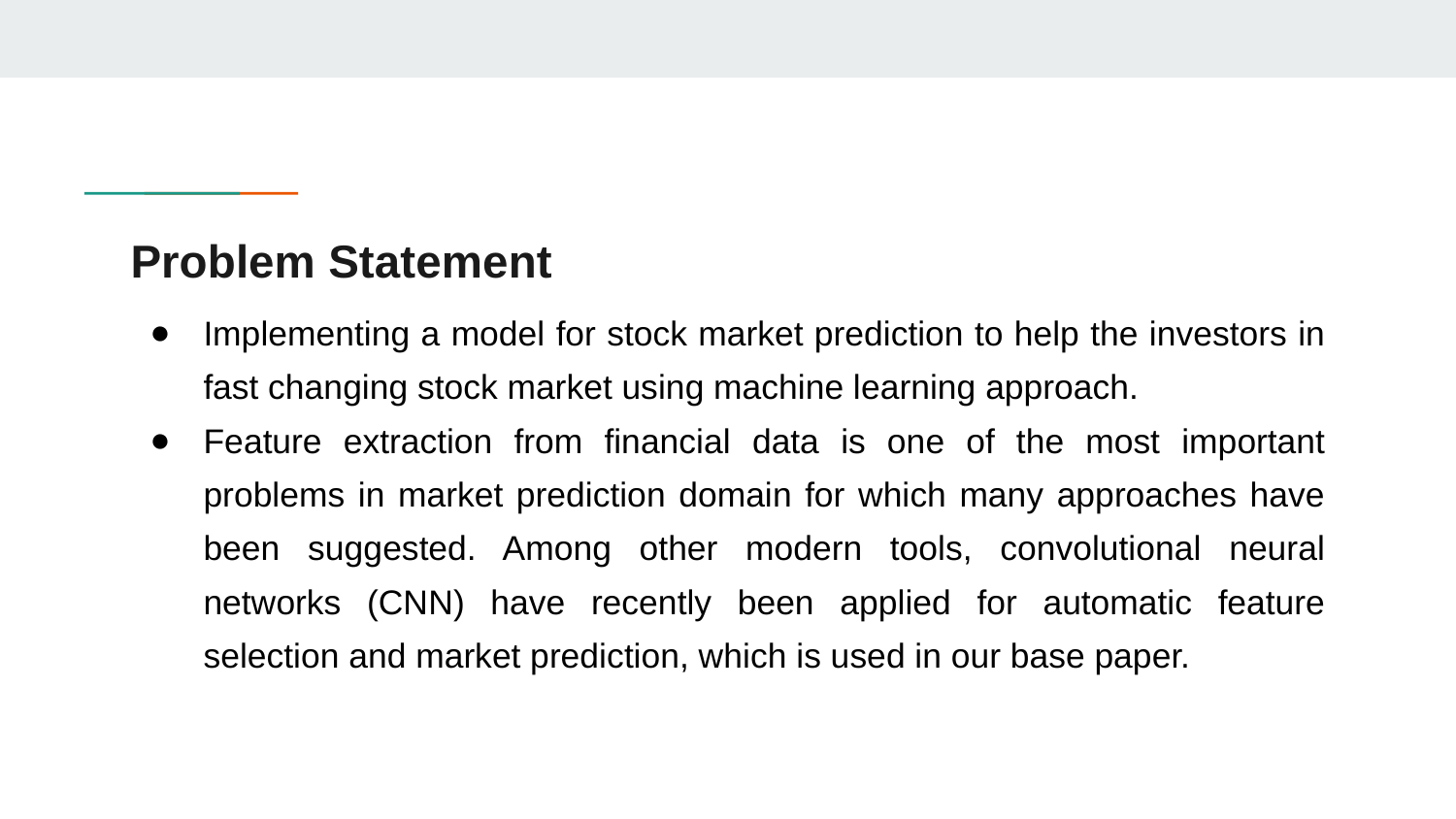

# Problem Statement
Implementing a model for stock market prediction to help the investors in fast changing stock market using machine learning approach.
Feature extraction from financial data is one of the most important problems in market prediction domain for which many approaches have been suggested. Among other modern tools, convolutional neural networks (CNN) have recently been applied for automatic feature selection and market prediction, which is used in our base paper.